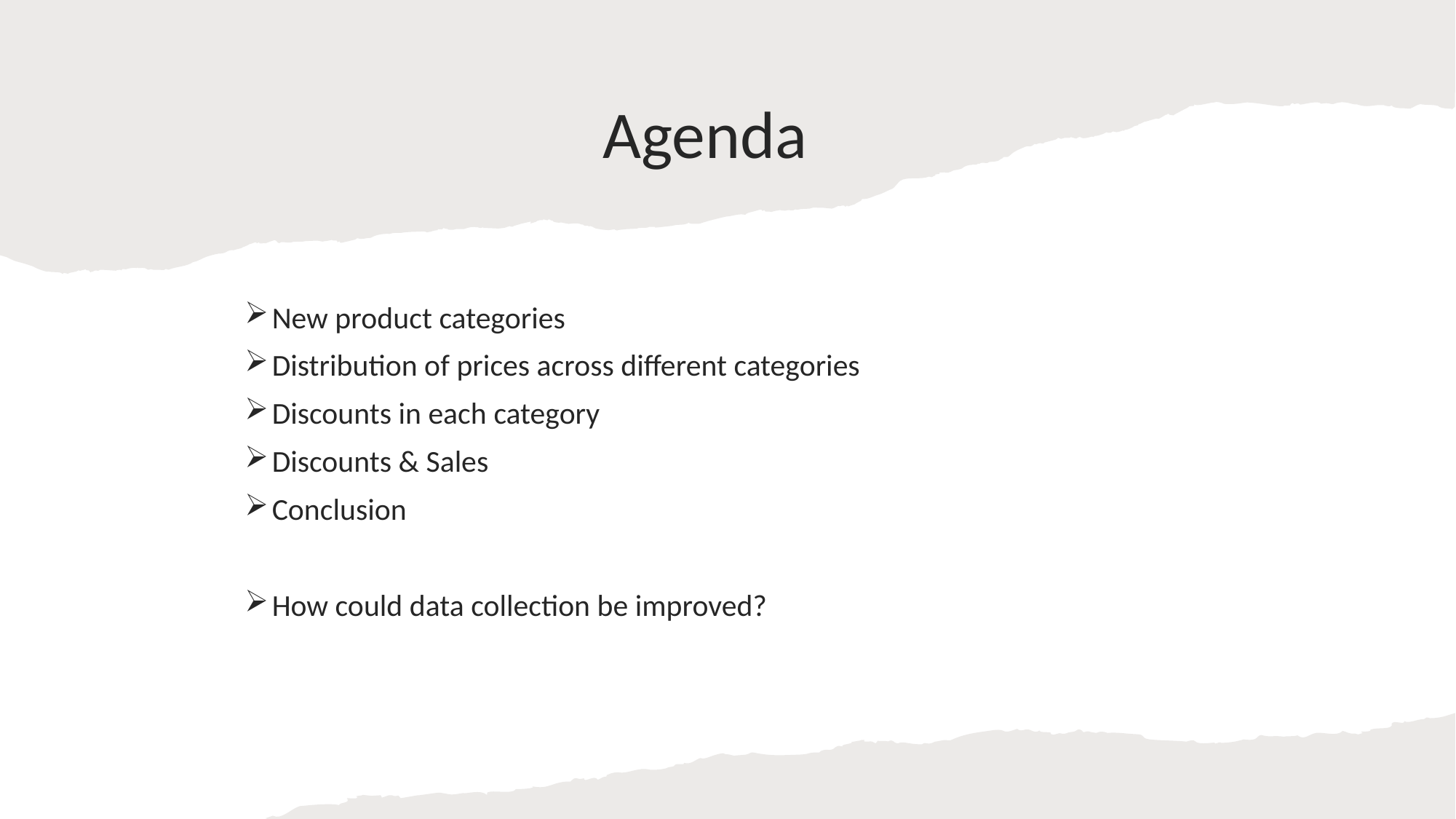

# Agenda
New product categories
Distribution of prices across different categories
Discounts in each category
Discounts & Sales
Conclusion

How could data collection be improved?